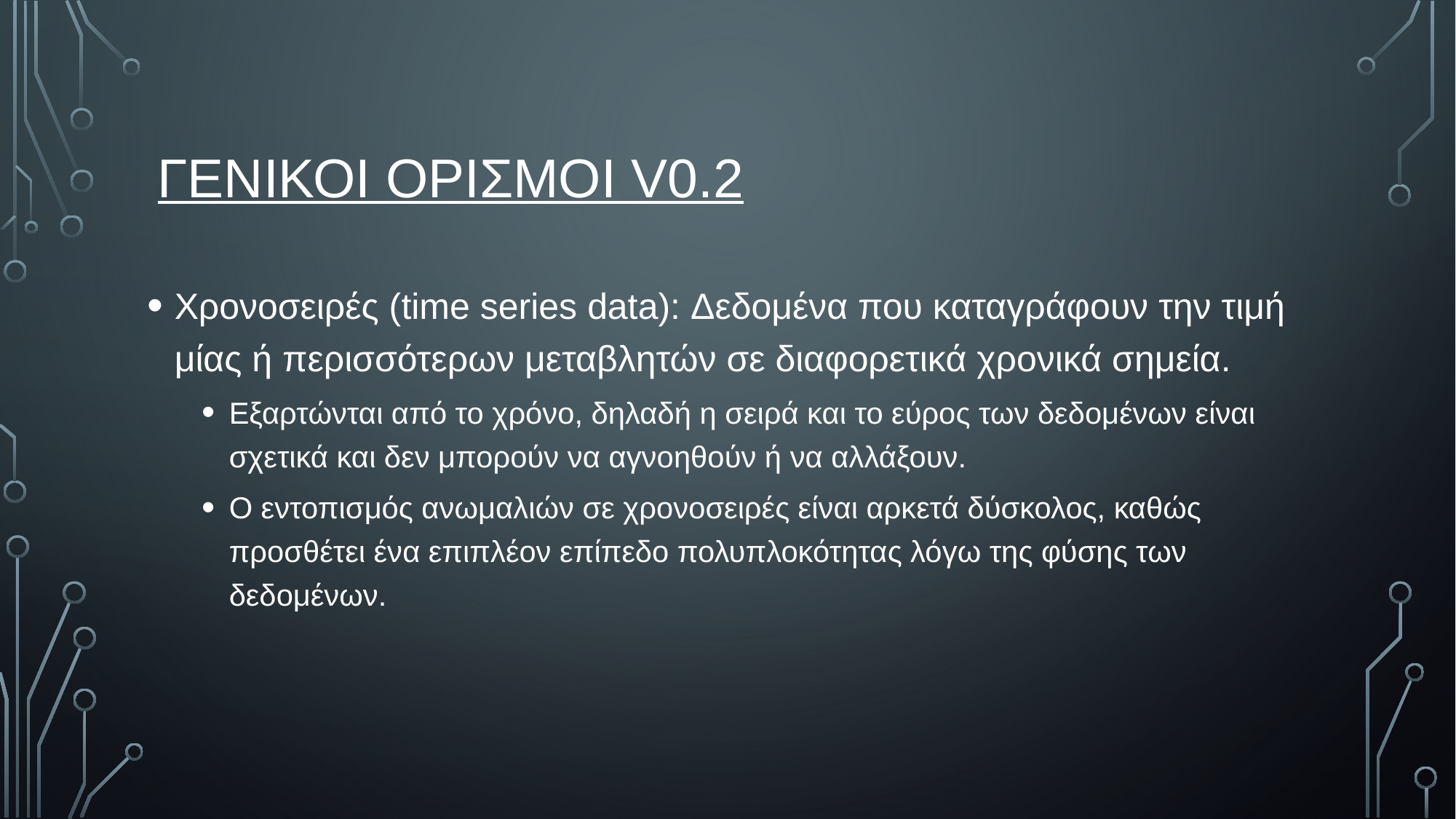

# γενικοι ορισμοι v0.2
Χρονοσειρές (time series data): Δεδομένα που καταγράφουν την τιμή μίας ή περισσότερων μεταβλητών σε διαφορετικά χρονικά σημεία.
Εξαρτώνται από το χρόνο, δηλαδή η σειρά και το εύρος των δεδομένων είναι σχετικά και δεν μπορούν να αγνοηθούν ή να αλλάξουν.
Ο εντοπισμός ανωμαλιών σε χρονοσειρές είναι αρκετά δύσκολος, καθώς προσθέτει ένα επιπλέον επίπεδο πολυπλοκότητας λόγω της φύσης των δεδομένων.